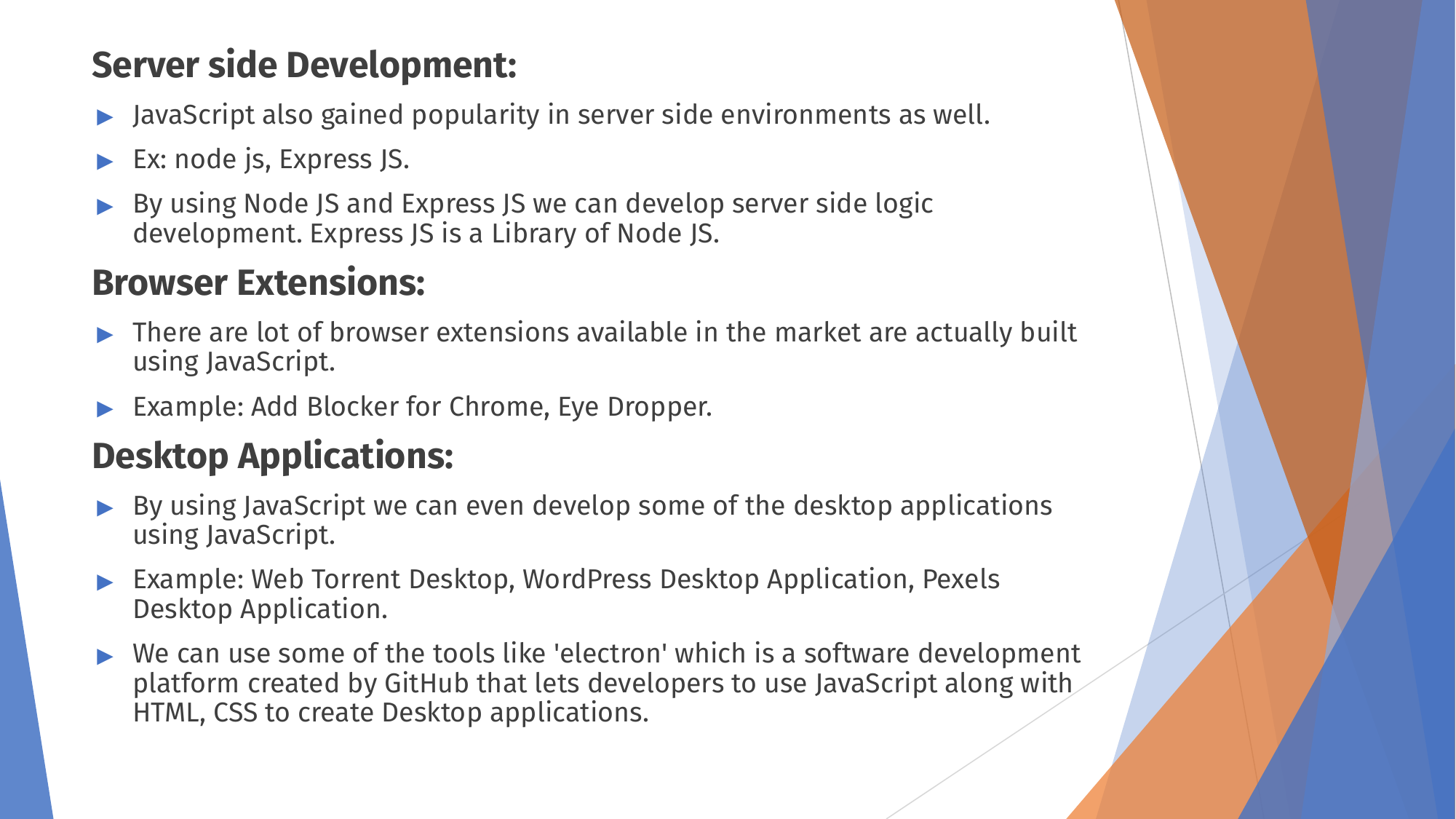

Server side Development:
JavaScript also gained popularity in server side environments as well.
Ex: node js, Express JS.
By using Node JS and Express JS we can develop server side logic development. Express JS is a Library of Node JS.
Browser Extensions:
There are lot of browser extensions available in the market are actually built using JavaScript.
Example: Add Blocker for Chrome, Eye Dropper.
Desktop Applications:
By using JavaScript we can even develop some of the desktop applications using JavaScript.
Example: Web Torrent Desktop, WordPress Desktop Application, Pexels Desktop Application.
We can use some of the tools like 'electron' which is a software development platform created by GitHub that lets developers to use JavaScript along with HTML, CSS to create Desktop applications.